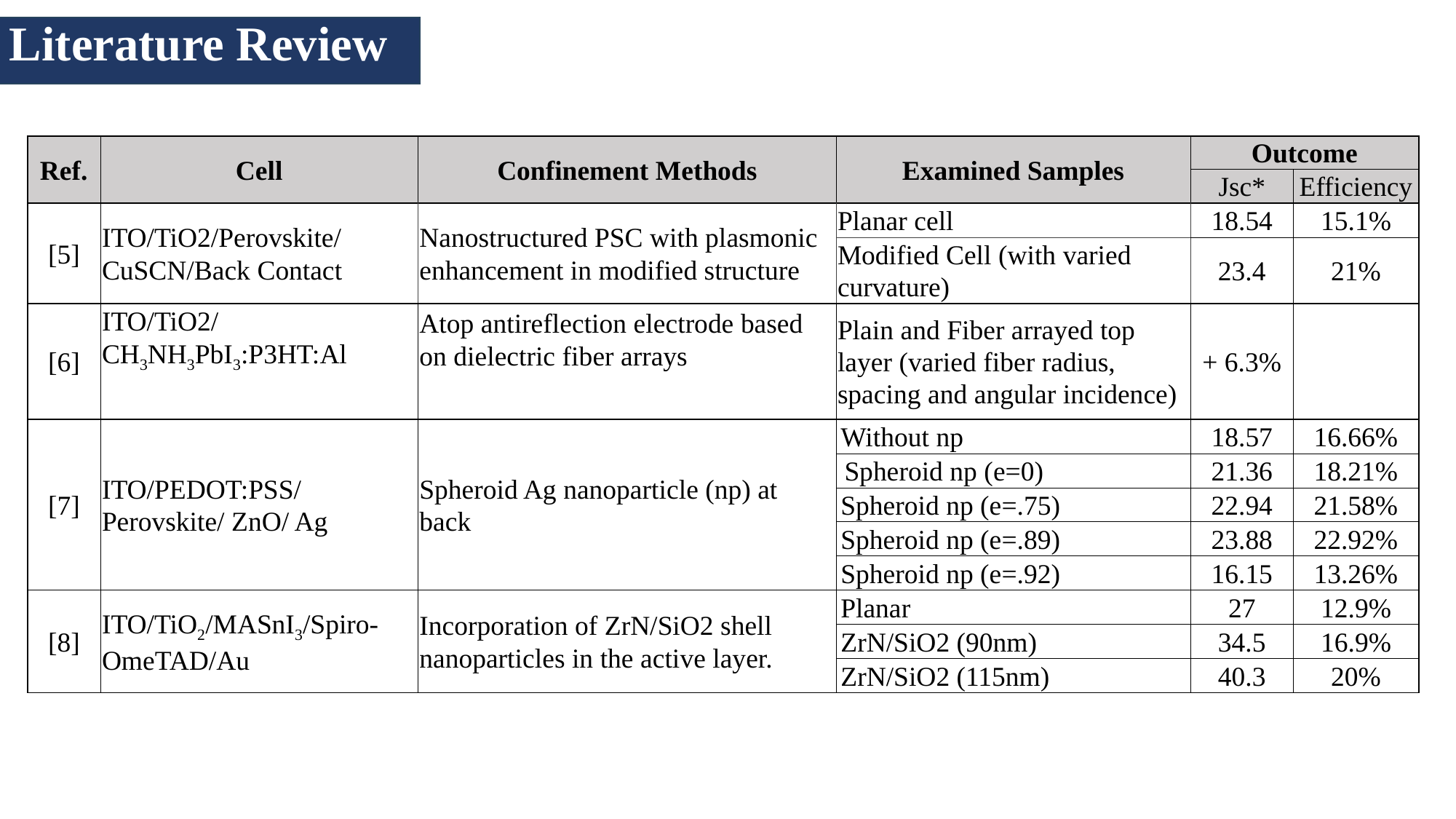

Literature Review

| Ref. | Cell | Confinement Methods | Examined Samples | Outcome |  |
| --- | --- | --- | --- | --- | --- |
|  |  |  |  | Jsc\* | Efficiency |
| [5] | ITO/TiO2/Perovskite/ CuSCN/Back Contact | Nanostructured PSC with plasmonic enhancement in modified structure | Planar cell | 18.54 | 15.1% |
|  |  |  | Modified Cell (with varied curvature) | 23.4 | 21% |
| [6] | ITO/TiO2/ CH3NH3PbI3:P3HT:Al | Atop antireflection electrode based on dielectric fiber arrays | Plain and Fiber arrayed top layer (varied fiber radius, spacing and angular incidence) | + 6.3% |  |
| [7] | ITO/PEDOT:PSS/ Perovskite/ ZnO/ Ag | Spheroid Ag nanoparticle (np) at back | Without np | 18.57 | 16.66% |
|  |  |  | Spheroid np (e=0) | 21.36 | 18.21% |
|  |  |  | Spheroid np (e=.75) | 22.94 | 21.58% |
|  |  |  | Spheroid np (e=.89) | 23.88 | 22.92% |
|  |  |  | Spheroid np (e=.92) | 16.15 | 13.26% |
| [8] | ITO/TiO2/MASnI3/Spiro-OmeTAD/Au | Incorporation of ZrN/SiO2 shell nanoparticles in the active layer. | Planar | 27 | 12.9% |
|  |  |  | ZrN/SiO2 (90nm) | 34.5 | 16.9% |
|  |  |  | ZrN/SiO2 (115nm) | 40.3 | 20% |